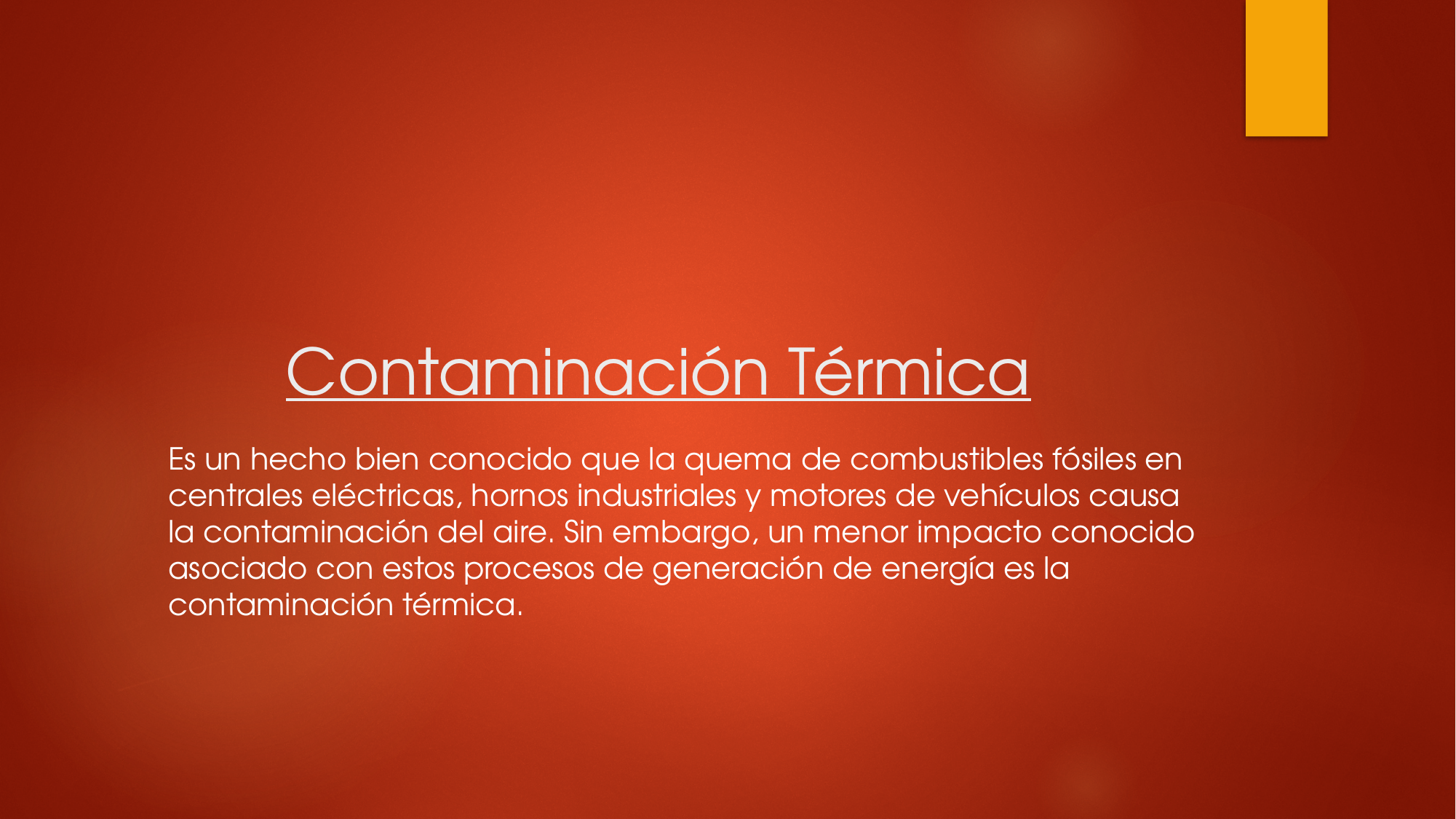

# Contaminación Térmica
Es un hecho bien conocido que la quema de combustibles fósiles en centrales eléctricas, hornos industriales y motores de vehículos causa la contaminación del aire. Sin embargo, un menor impacto conocido asociado con estos procesos de generación de energía es la contaminación térmica.